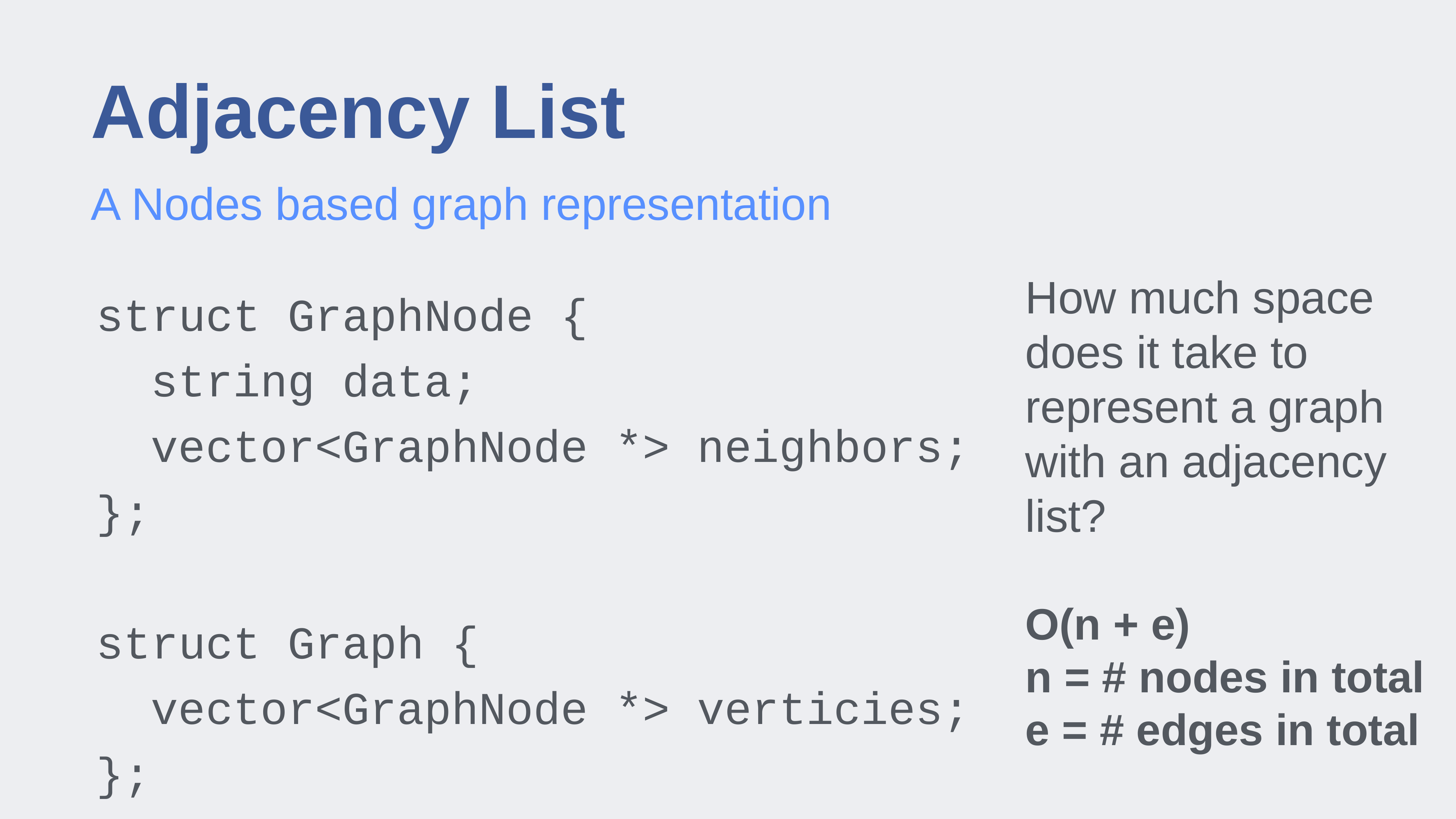

# Adjacency List
A Nodes based graph representation
How much space does it take to represent a graph with an adjacency list?

O(n + e)
n = # nodes in total
e = # edges in total
struct GraphNode {
	string data;
	vector<GraphNode *> neighbors;
};

struct Graph {
  vector<GraphNode *> verticies;
};